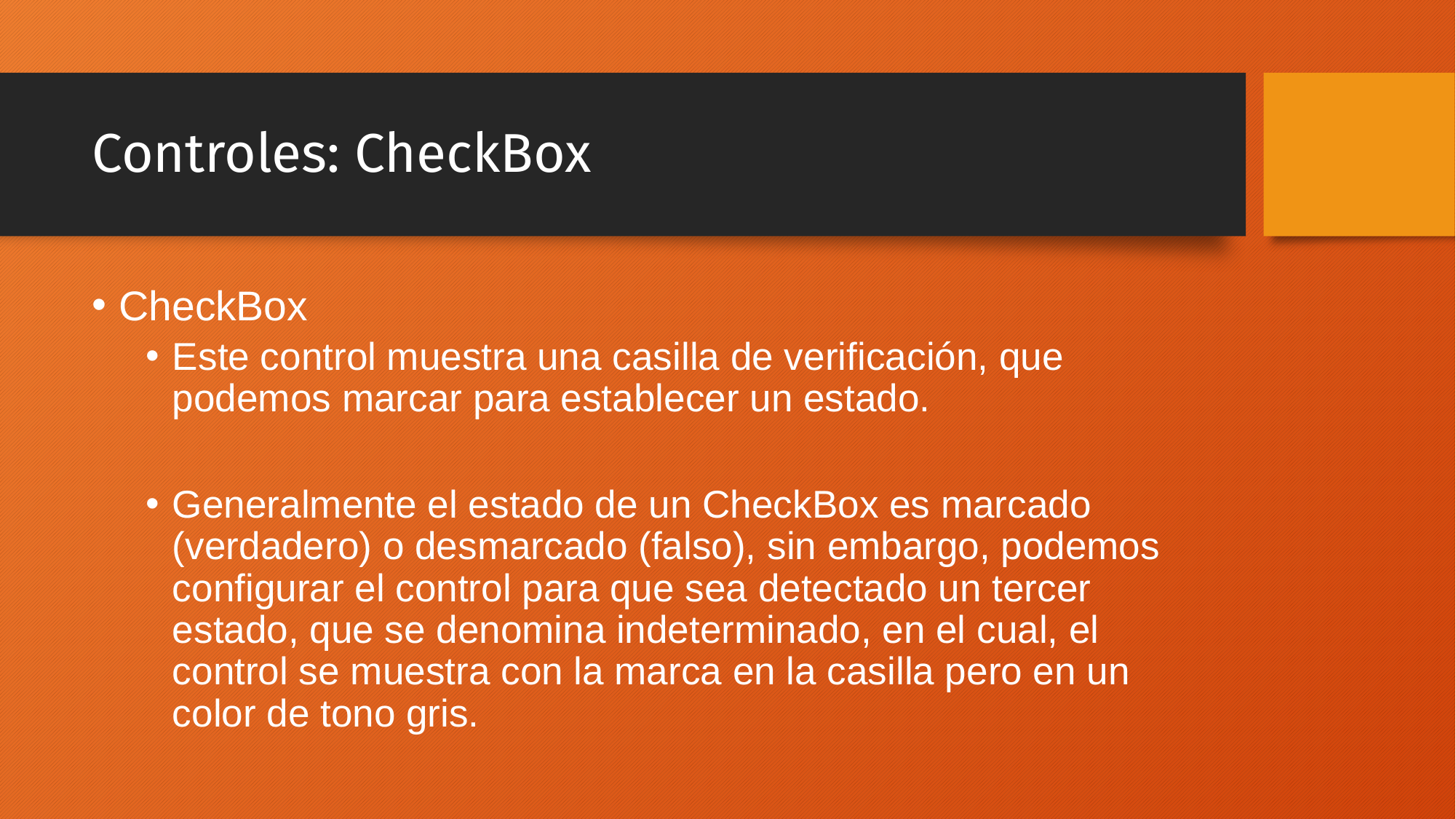

# Controles: CheckBox
CheckBox
Este control muestra una casilla de verificación, que podemos marcar para establecer un estado.

Generalmente el estado de un CheckBox es marcado (verdadero) o desmarcado (falso), sin embargo, podemos configurar el control para que sea detectado un tercer estado, que se denomina indeterminado, en el cual, el control se muestra con la marca en la casilla pero en un color de tono gris.